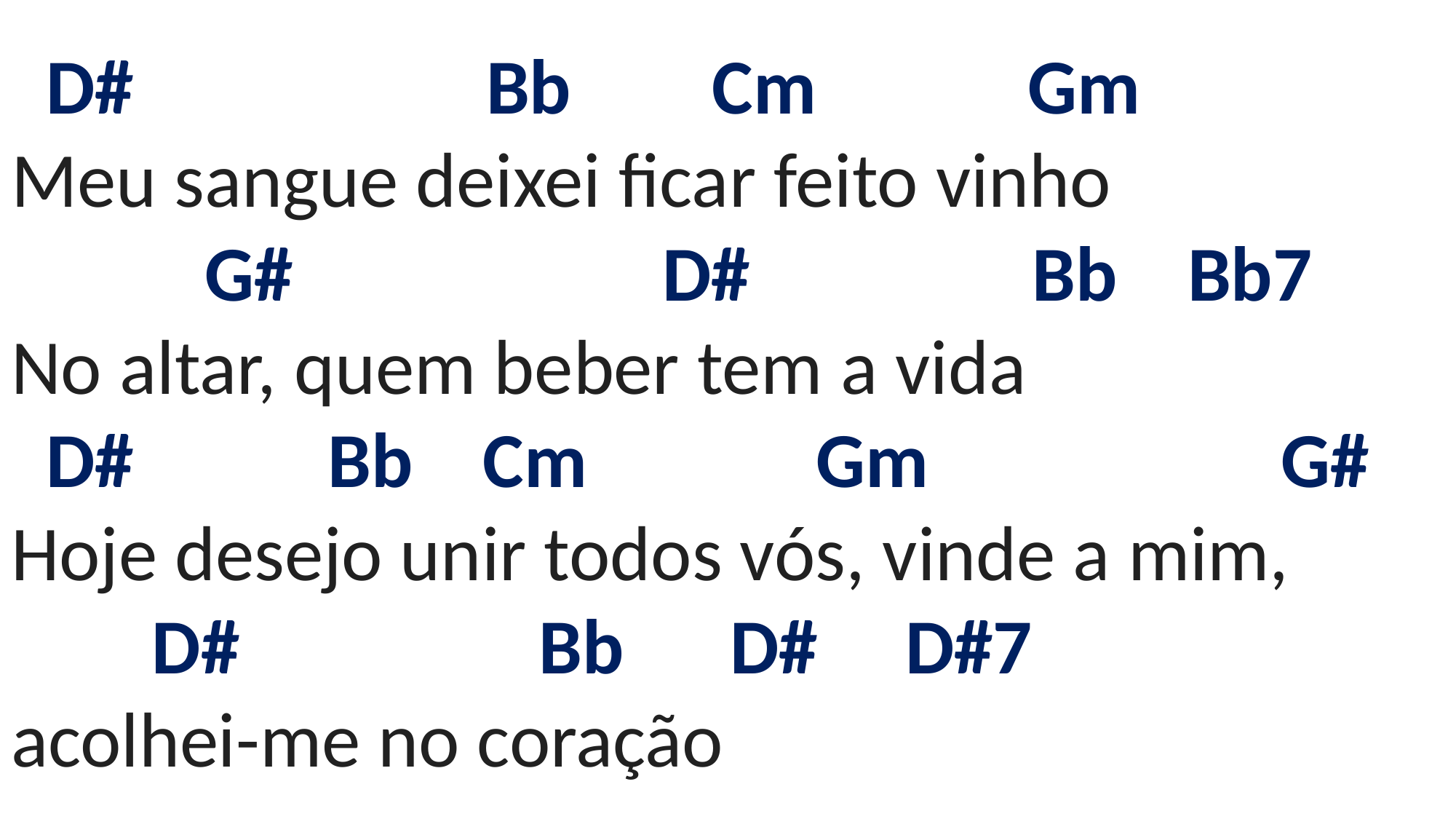

# D#                    Bb        Cm            Gm Meu sangue deixei ficar feito vinho G#                     D#                Bb    Bb7 No altar, quem beber tem a vida D#           Bb    Cm             Gm                    G# Hoje desejo unir todos vós, vinde a mim, D#                 Bb      D#     D#7 acolhei-me no coração